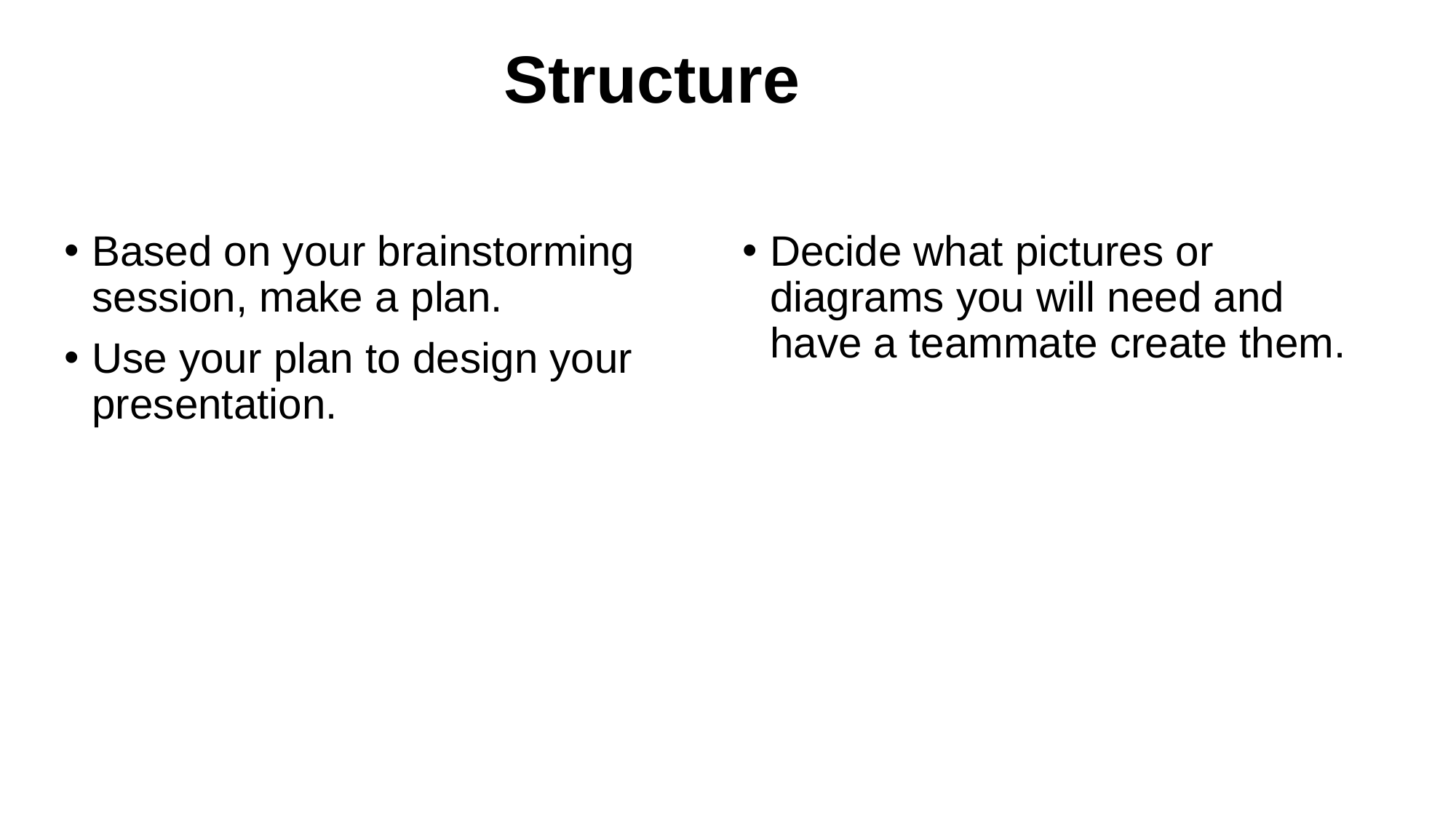

Structure
Based on your brainstorming session, make a plan.
Use your plan to design your presentation.
Decide what pictures or diagrams you will need and have a teammate create them.